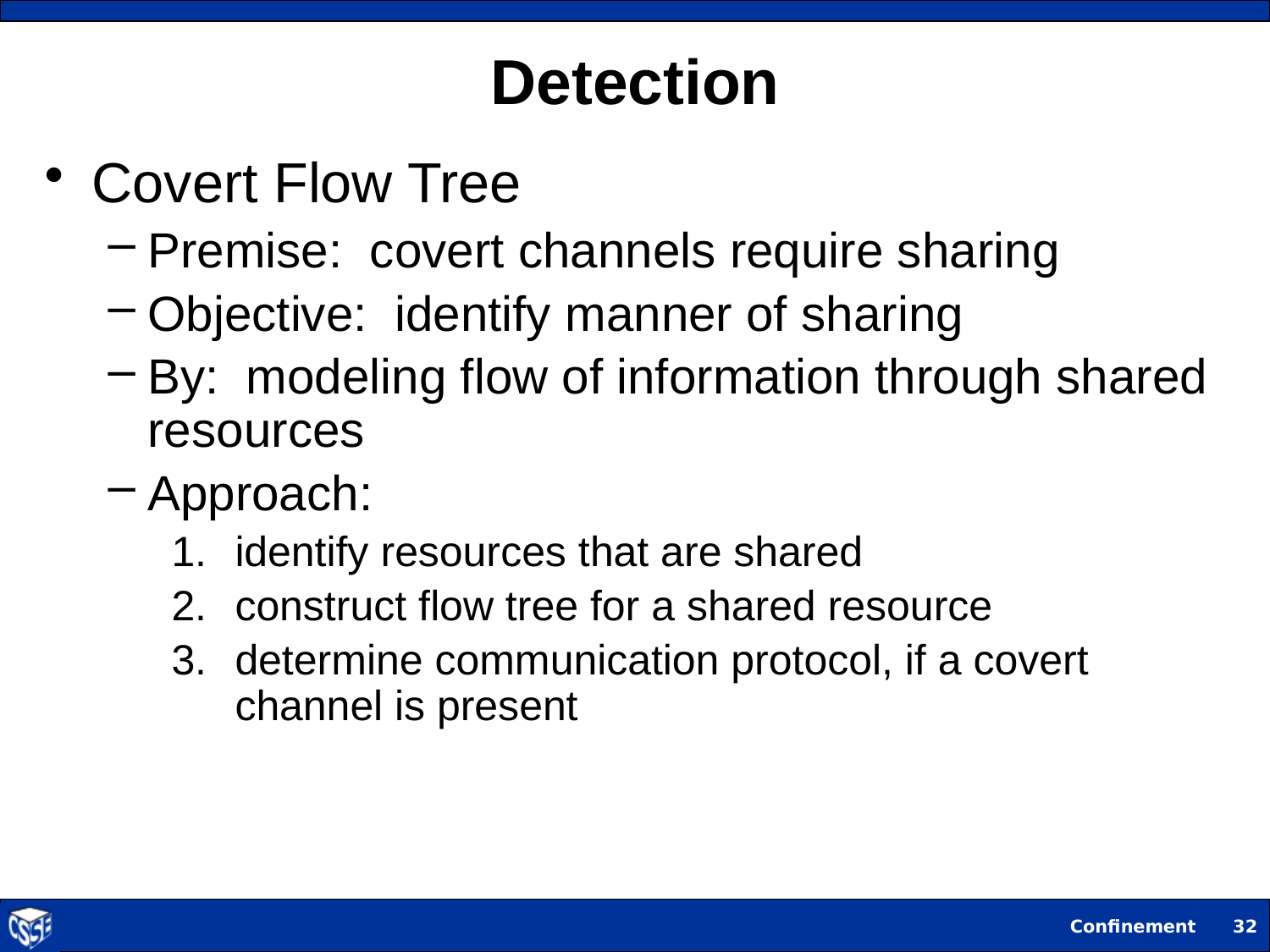

# Detection
Covert Flow Tree
Premise:  covert channels require sharing
Objective:  identify manner of sharing
By:  modeling flow of information through shared resources
Approach:
identify resources that are shared
construct flow tree for a shared resource
determine communication protocol, if a covert channel is present